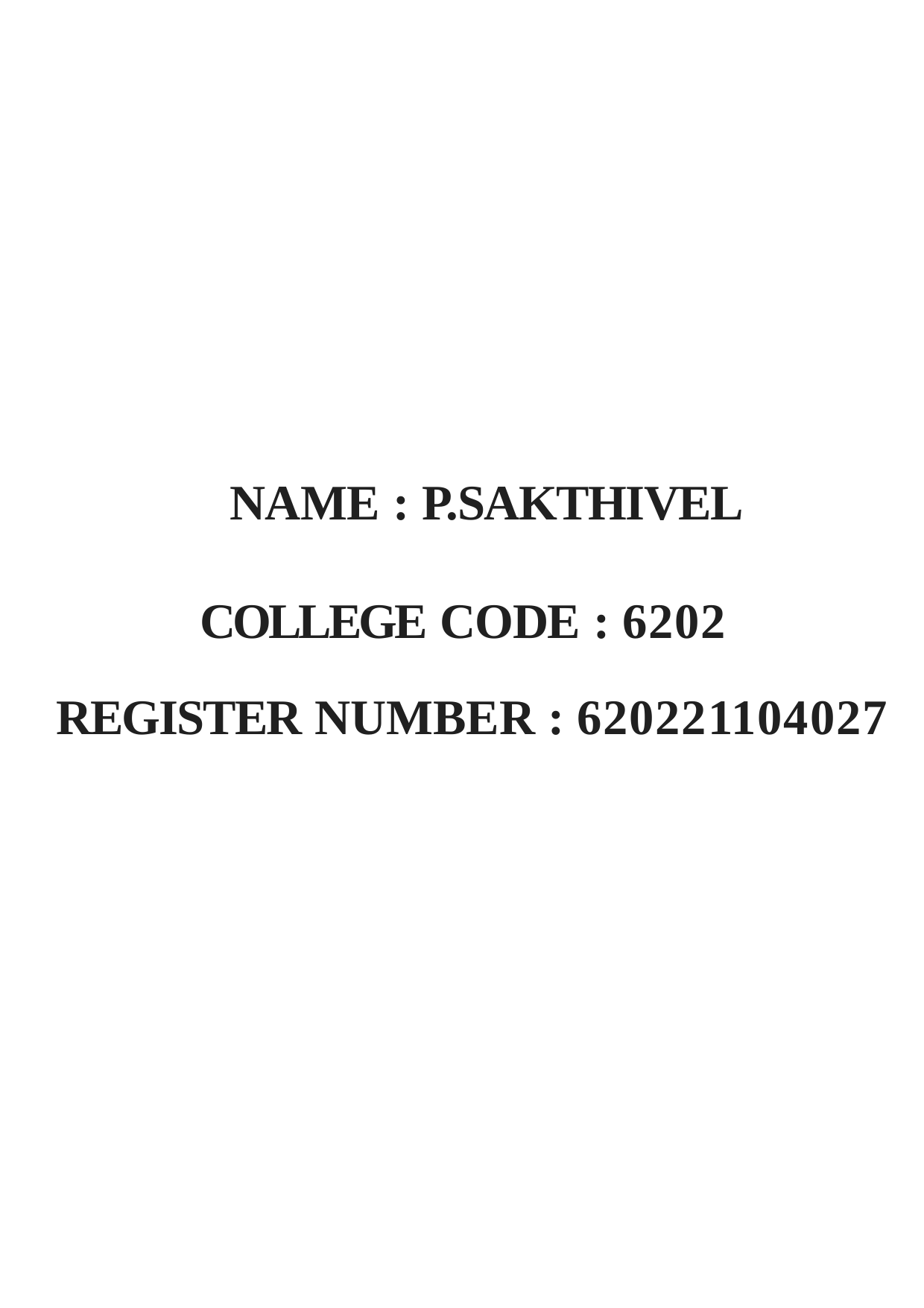

# NAME : P.SAKTHIVEL
COLLEGE CODE : 6202
REGISTER NUMBER : 620221104027